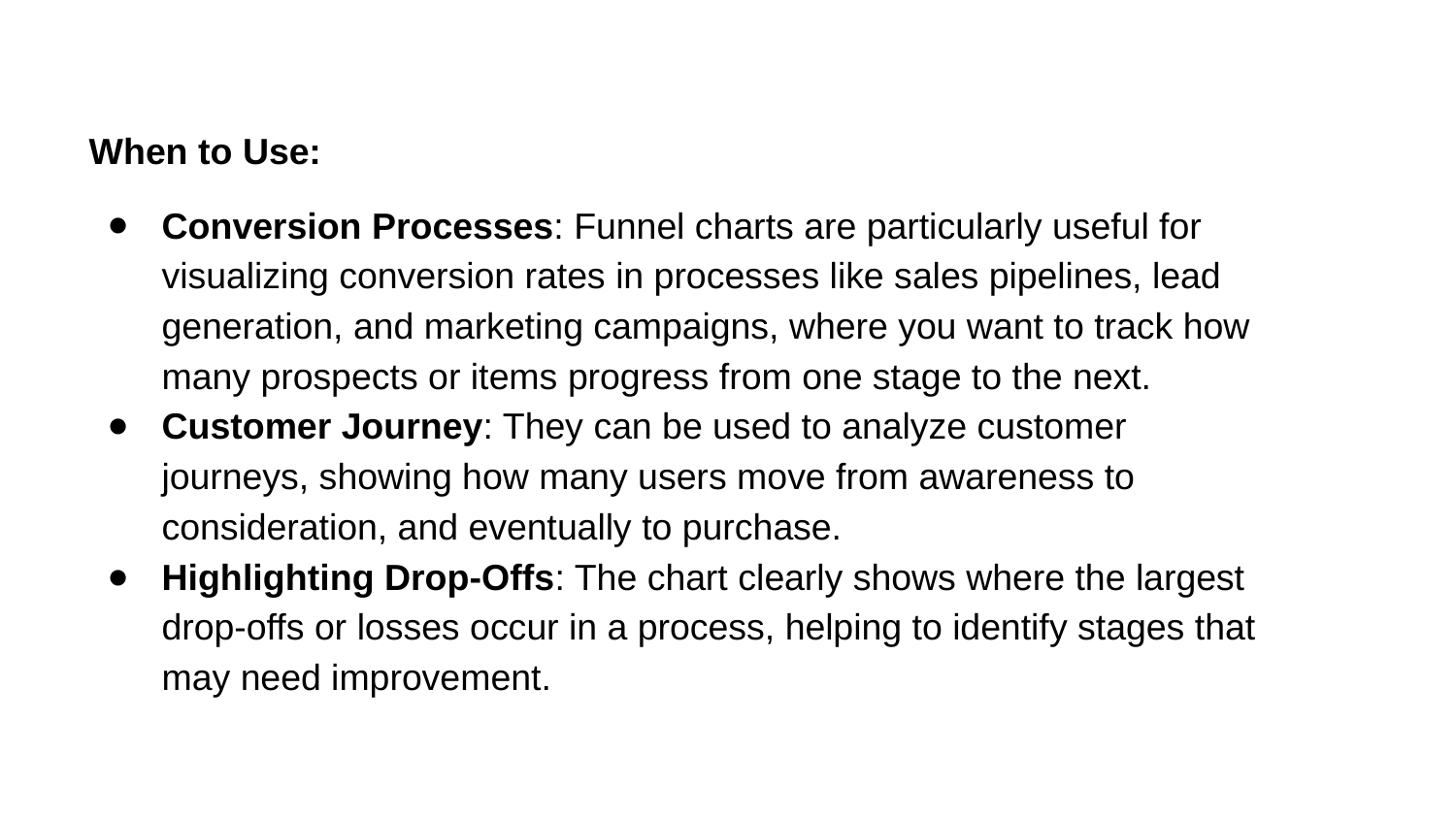

When to Use:
Conversion Processes: Funnel charts are particularly useful for visualizing conversion rates in processes like sales pipelines, lead generation, and marketing campaigns, where you want to track how many prospects or items progress from one stage to the next.
Customer Journey: They can be used to analyze customer journeys, showing how many users move from awareness to consideration, and eventually to purchase.
Highlighting Drop-Offs: The chart clearly shows where the largest drop-offs or losses occur in a process, helping to identify stages that may need improvement.